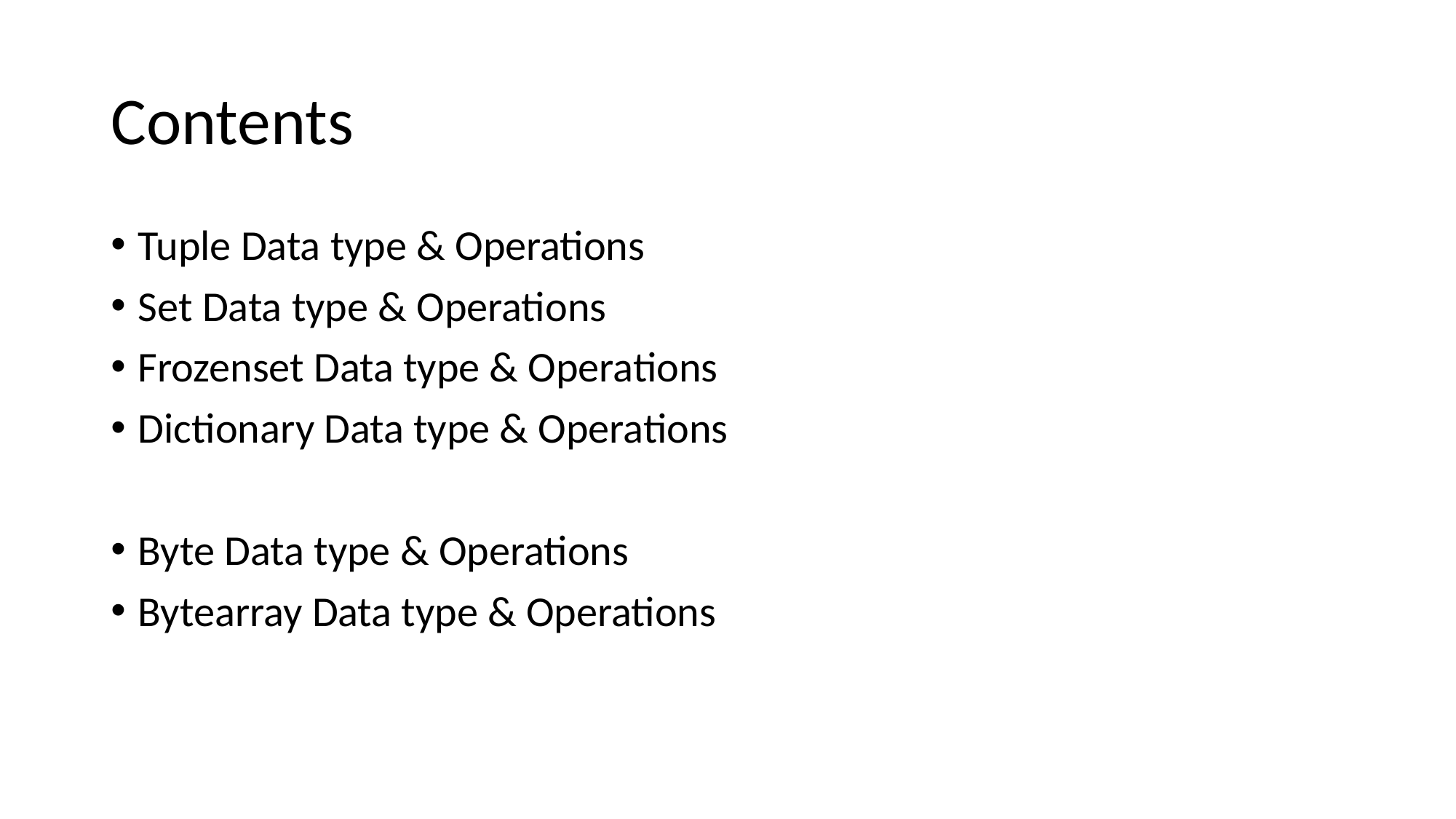

# Contents
Tuple Data type & Operations
Set Data type & Operations
Frozenset Data type & Operations
Dictionary Data type & Operations

Byte Data type & Operations
Bytearray Data type & Operations